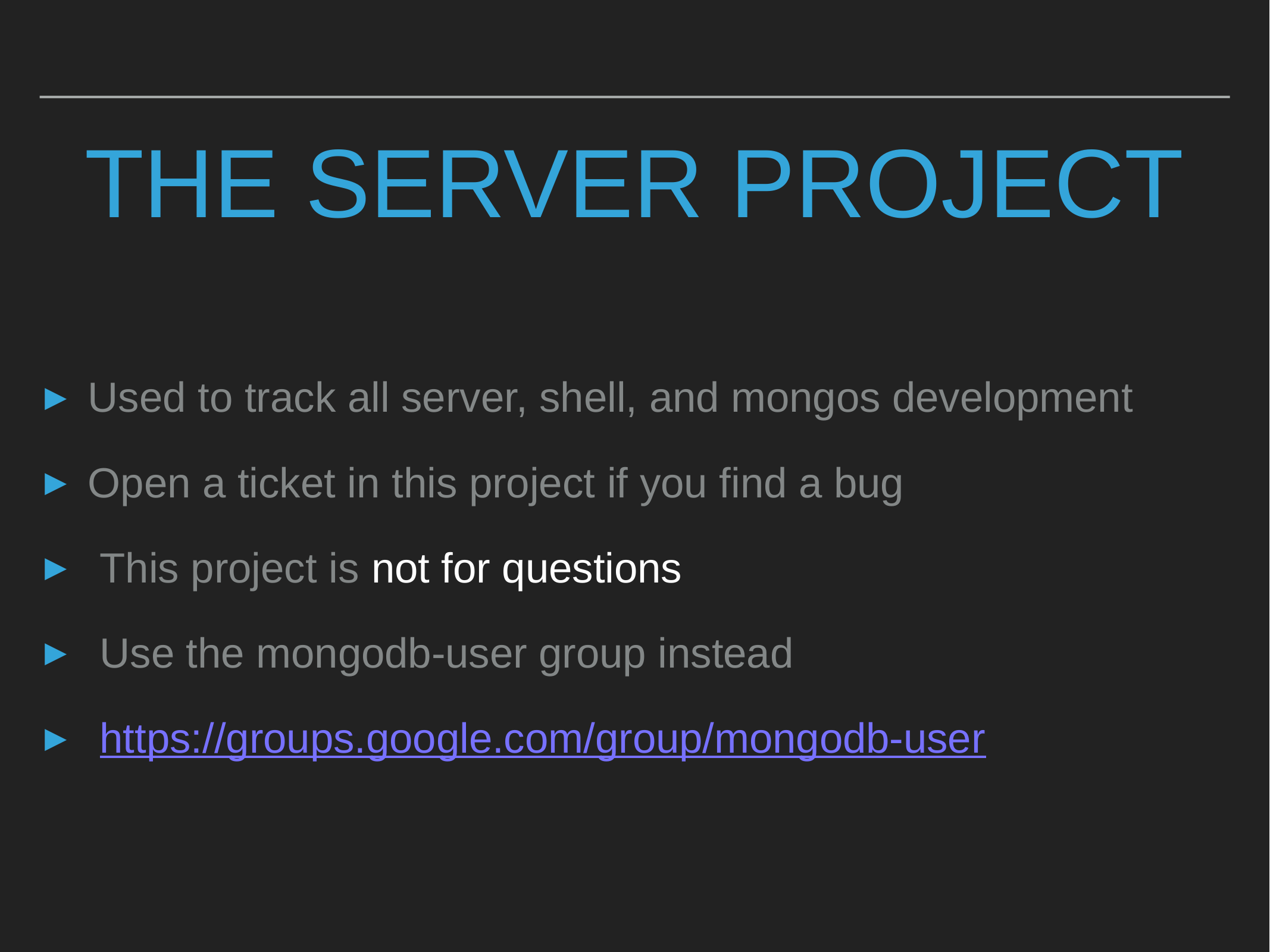

# The SERVER project
Used to track all server, shell, and mongos development
Open a ticket in this project if you find a bug
 This project is not for questions
 Use the mongodb-user group instead
 https://groups.google.com/group/mongodb-user